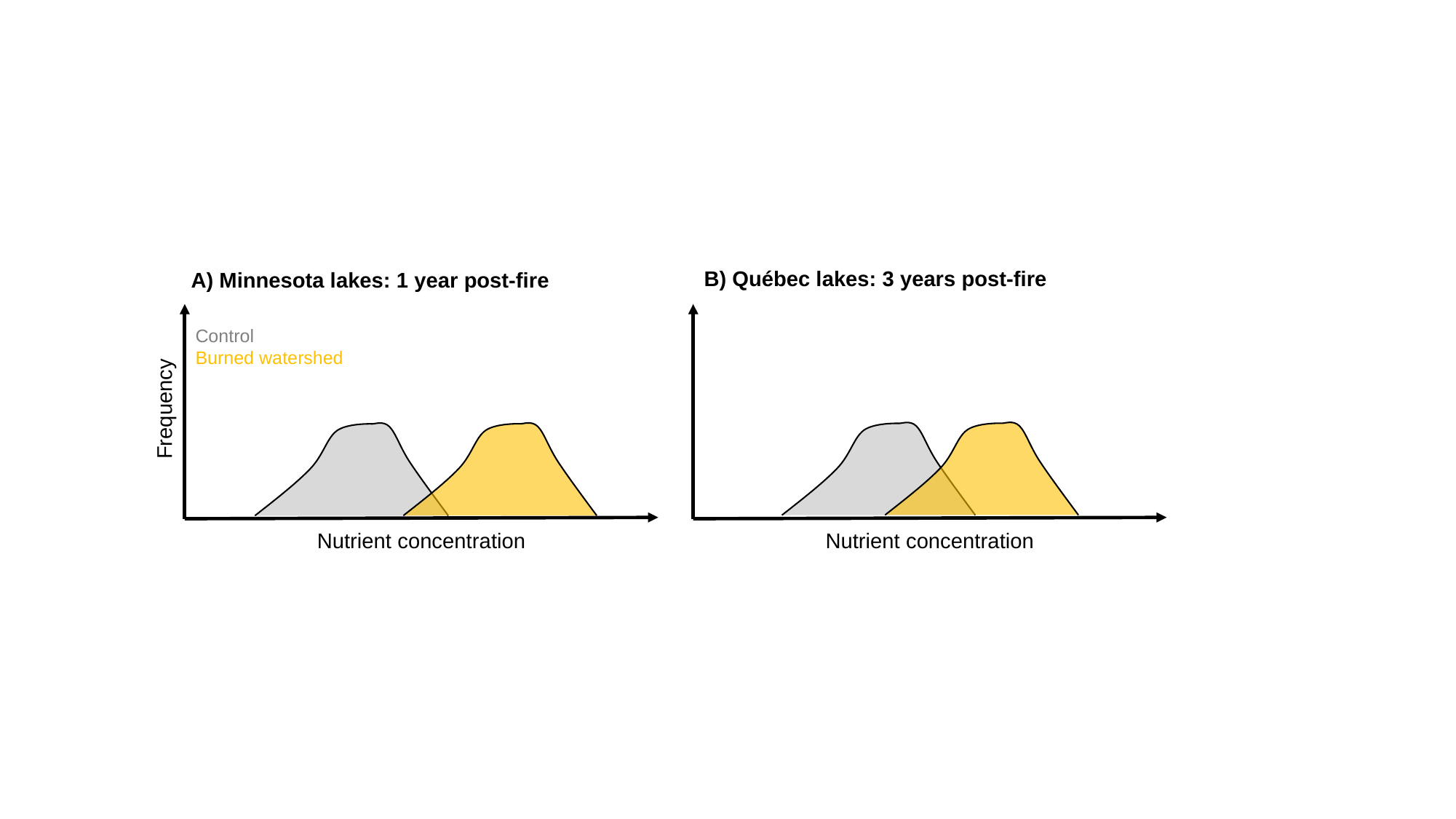

B) Québec lakes: 3 years post-fire
A) Minnesota lakes: 1 year post-fire
Control
Burned watershed
Frequency

Nutrient concentration
Nutrient concentration